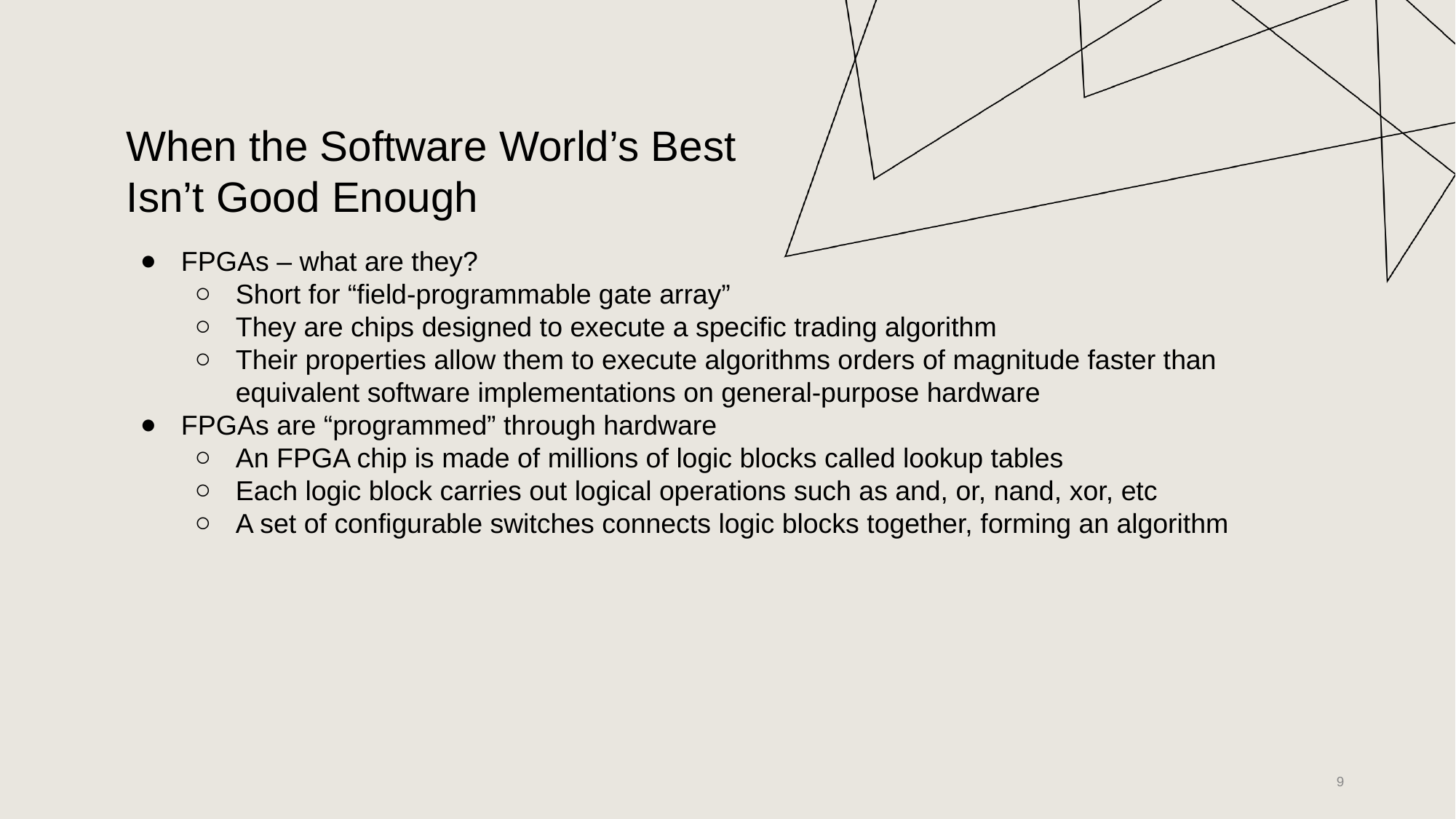

When the Software World’s Best Isn’t Good Enough
FPGAs – what are they?
Short for “field-programmable gate array”
They are chips designed to execute a specific trading algorithm
Their properties allow them to execute algorithms orders of magnitude faster than equivalent software implementations on general-purpose hardware
FPGAs are “programmed” through hardware
An FPGA chip is made of millions of logic blocks called lookup tables
Each logic block carries out logical operations such as and, or, nand, xor, etc
A set of configurable switches connects logic blocks together, forming an algorithm

9